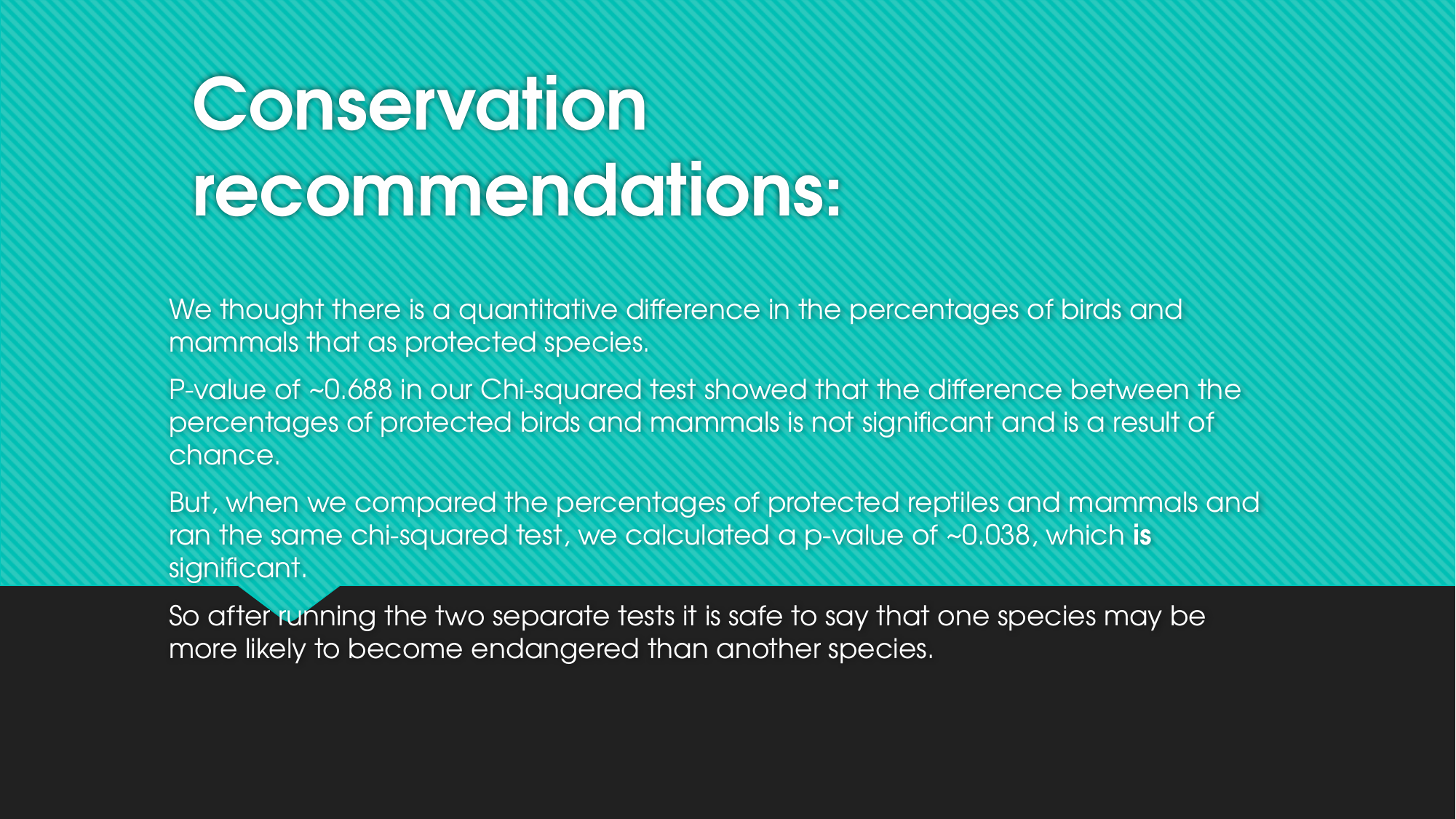

# Conservation recommendations:
We thought there is a quantitative difference in the percentages of birds and mammals that as protected species.
P-value of ~0.688 in our Chi-squared test showed that the difference between the percentages of protected birds and mammals is not significant and is a result of chance.
But, when we compared the percentages of protected reptiles and mammals and ran the same chi-squared test, we calculated a p-value of ~0.038, which is significant.
So after running the two separate tests it is safe to say that one species may be more likely to become endangered than another species.